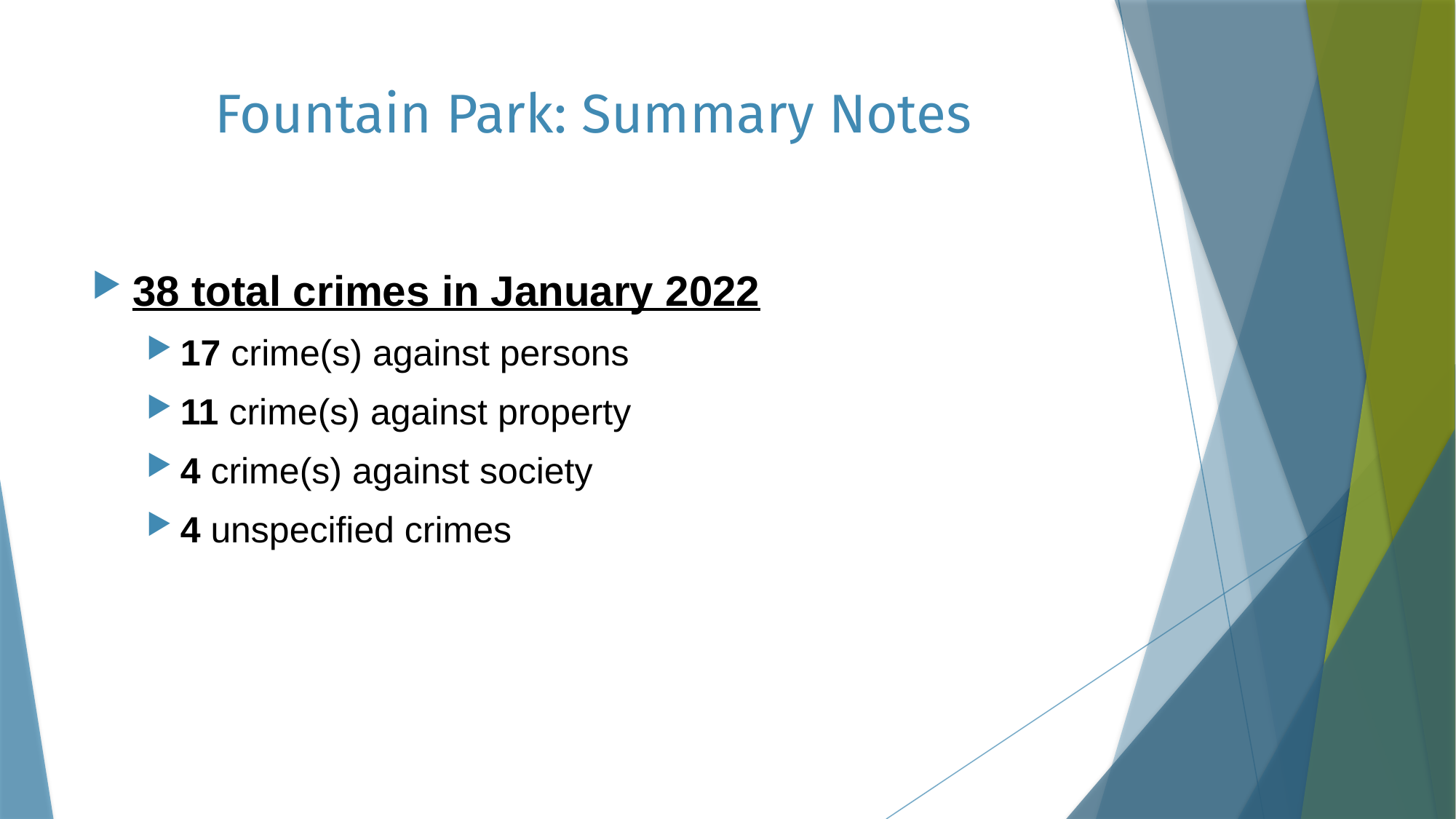

# Fountain Park: Summary Notes
38 total crimes in January 2022
17 crime(s) against persons
11 crime(s) against property
4 crime(s) against society
4 unspecified crimes